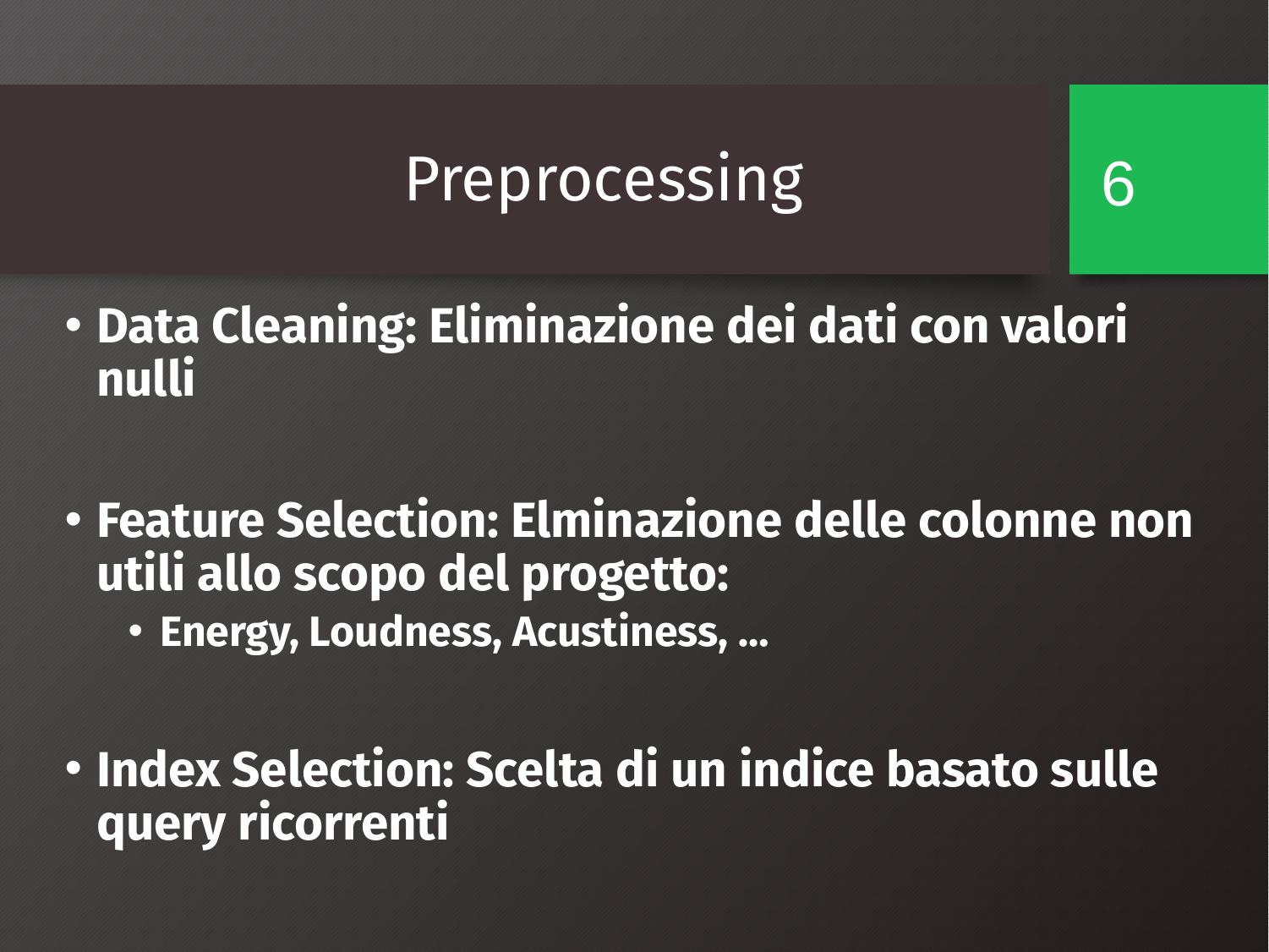

# Preprocessing
6
Data Cleaning: Eliminazione dei dati con valori nulli

Feature Selection: Elminazione delle colonne non utili allo scopo del progetto:
Energy, Loudness, Acustiness, …

Index Selection: Scelta di un indice basato sulle query ricorrenti